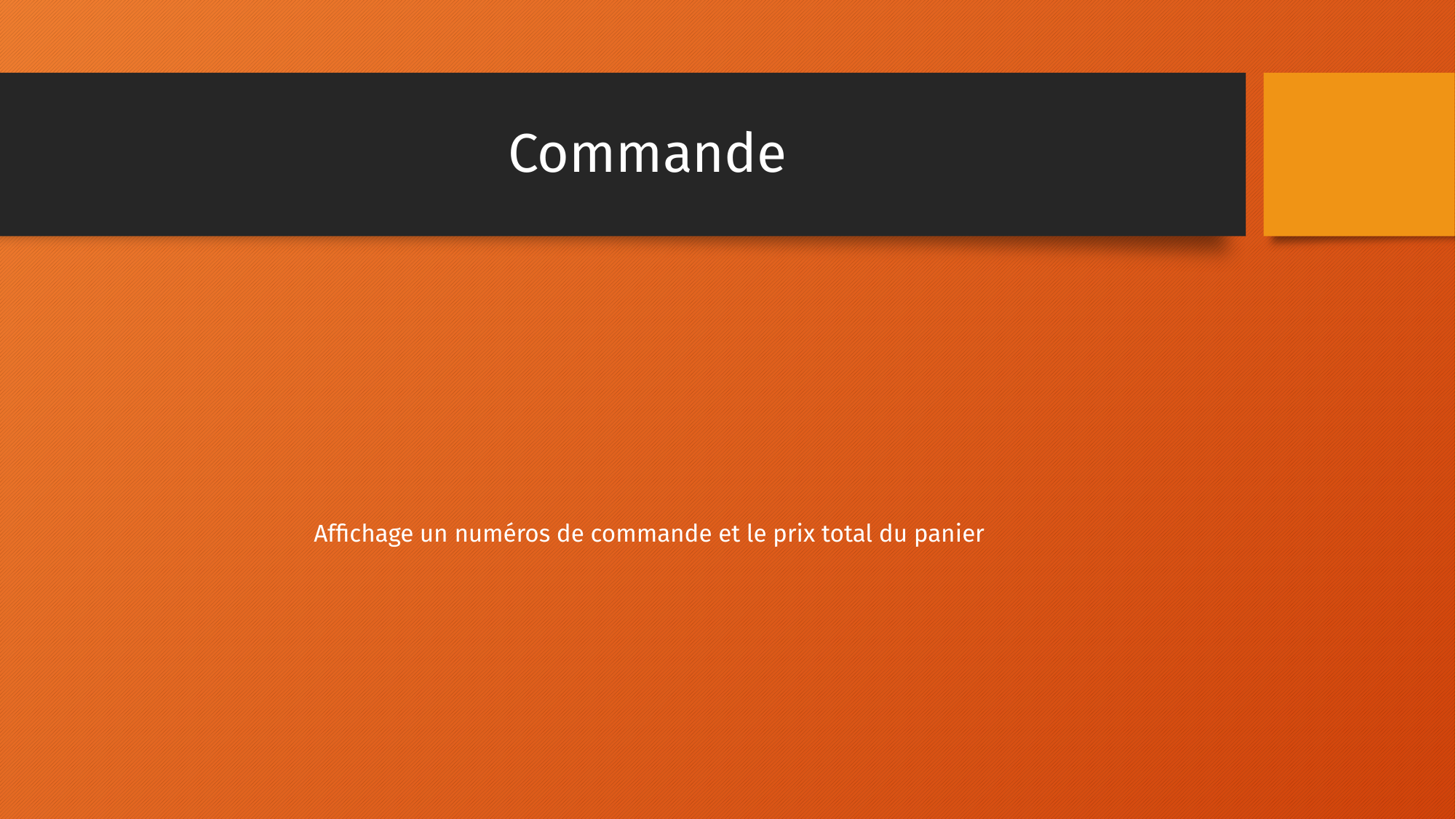

# Commande
Affichage un numéros de commande et le prix total du panier